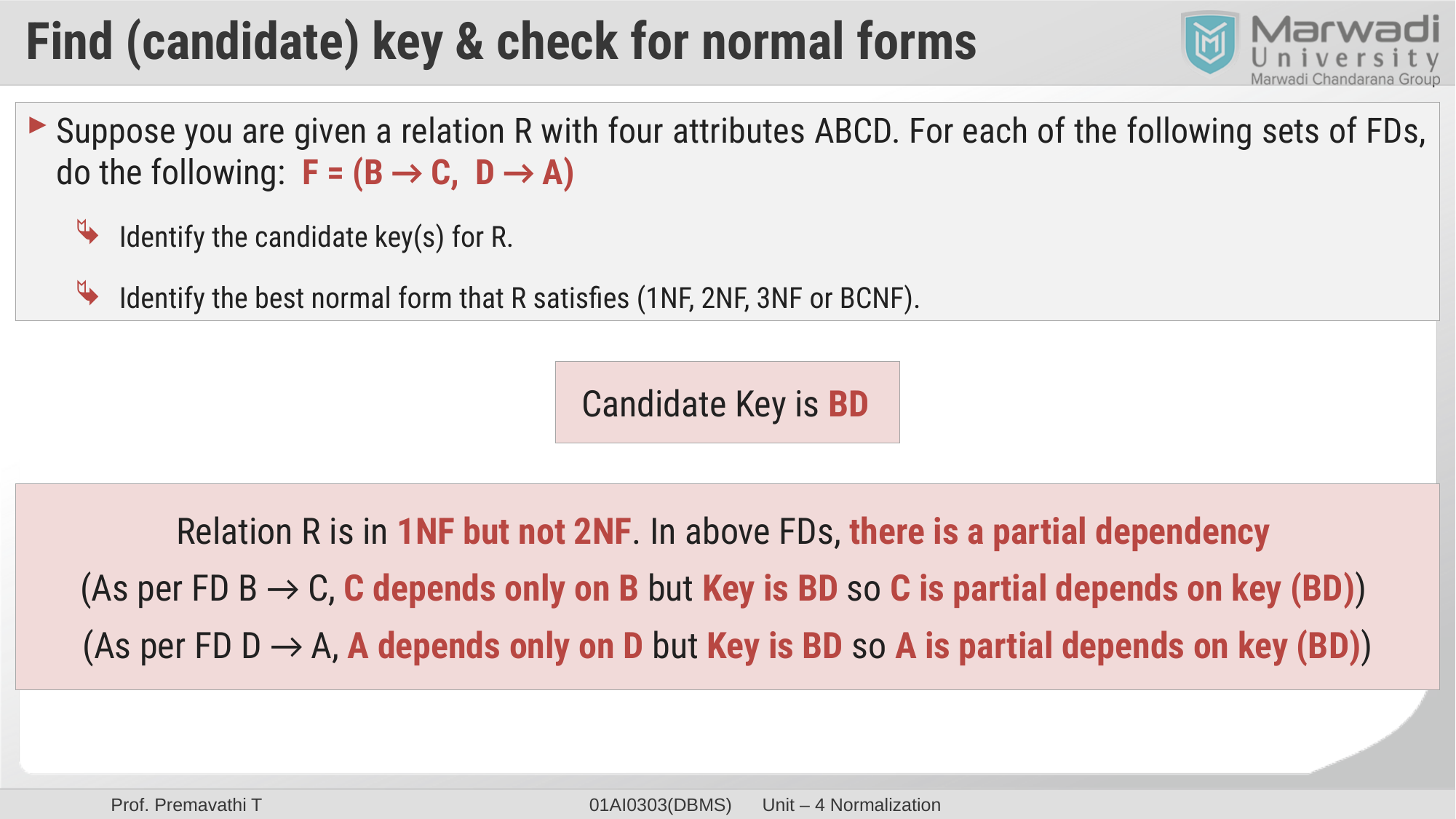

# Find (candidate) key & check for normal forms
Suppose you are given a relation R with four attributes ABCD. For each of the following sets of FDs, do the following:  F = (B → C,  D → A)
Identify the candidate key(s) for R.
Identify the best normal form that R satisfies (1NF, 2NF, 3NF or BCNF).
Candidate Key is BD
Relation R is in 1NF but not 2NF. In above FDs, there is a partial dependency
(As per FD B → C, C depends only on B but Key is BD so C is partial depends on key (BD))
(As per FD D → A, A depends only on D but Key is BD so A is partial depends on key (BD))